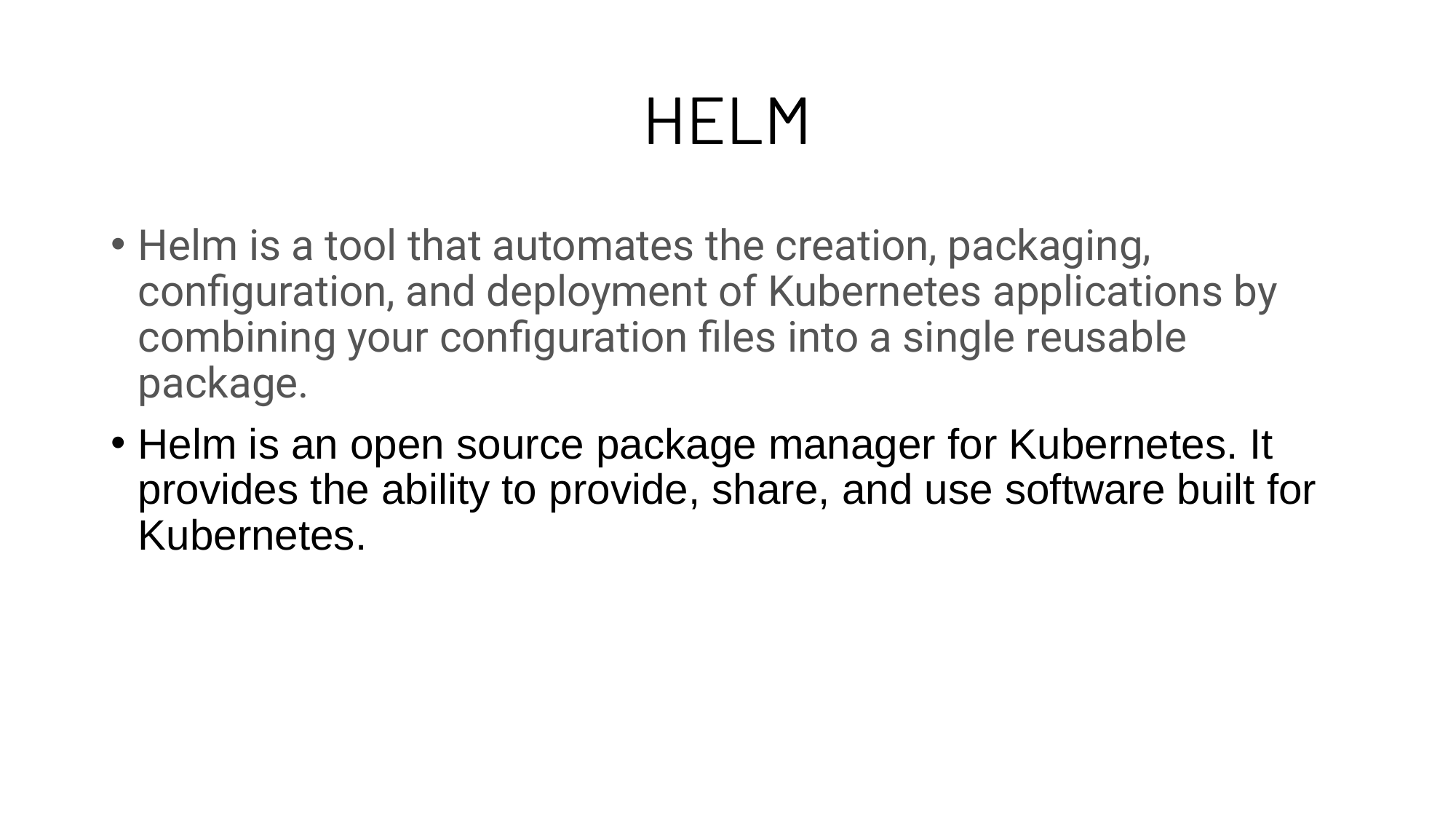

# HELM
Helm is a tool that automates the creation, packaging, configuration, and deployment of Kubernetes applications by combining your configuration files into a single reusable package.
Helm is an open source package manager for Kubernetes. It provides the ability to provide, share, and use software built for Kubernetes.